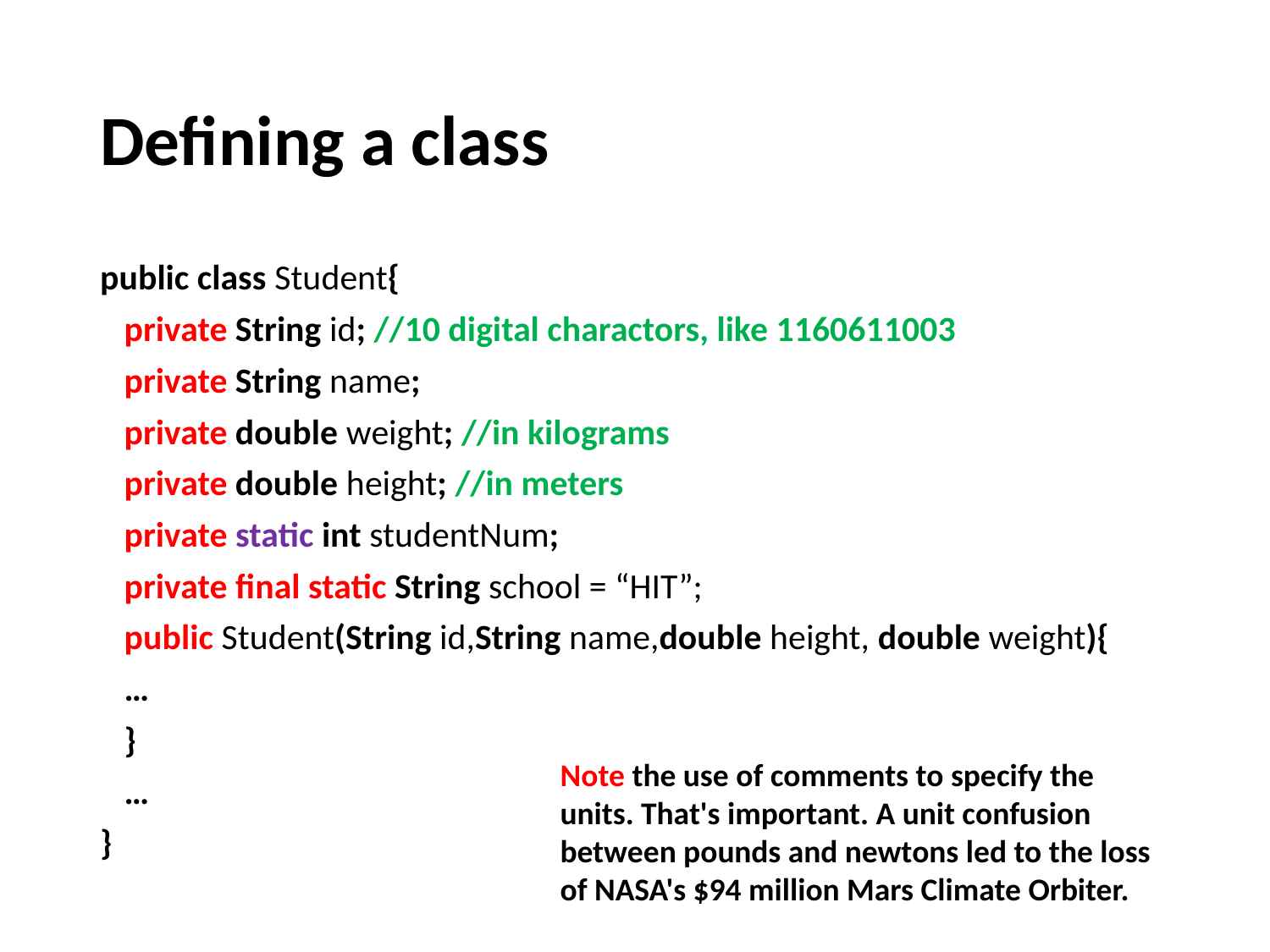

# Defining a class
public class Student{
   private String id; //10 digital charactors, like 1160611003
   private String name;
   private double weight; //in kilograms
   private double height; //in meters
   private static int studentNum;
   private final static String school = “HIT”;
   public Student(String id,String name,double height, double weight){
   …
   }
   …
}
Note the use of comments to specify the units. That's important. A unit confusion between pounds and newtons led to the loss of NASA's $94 million Mars Climate Orbiter.